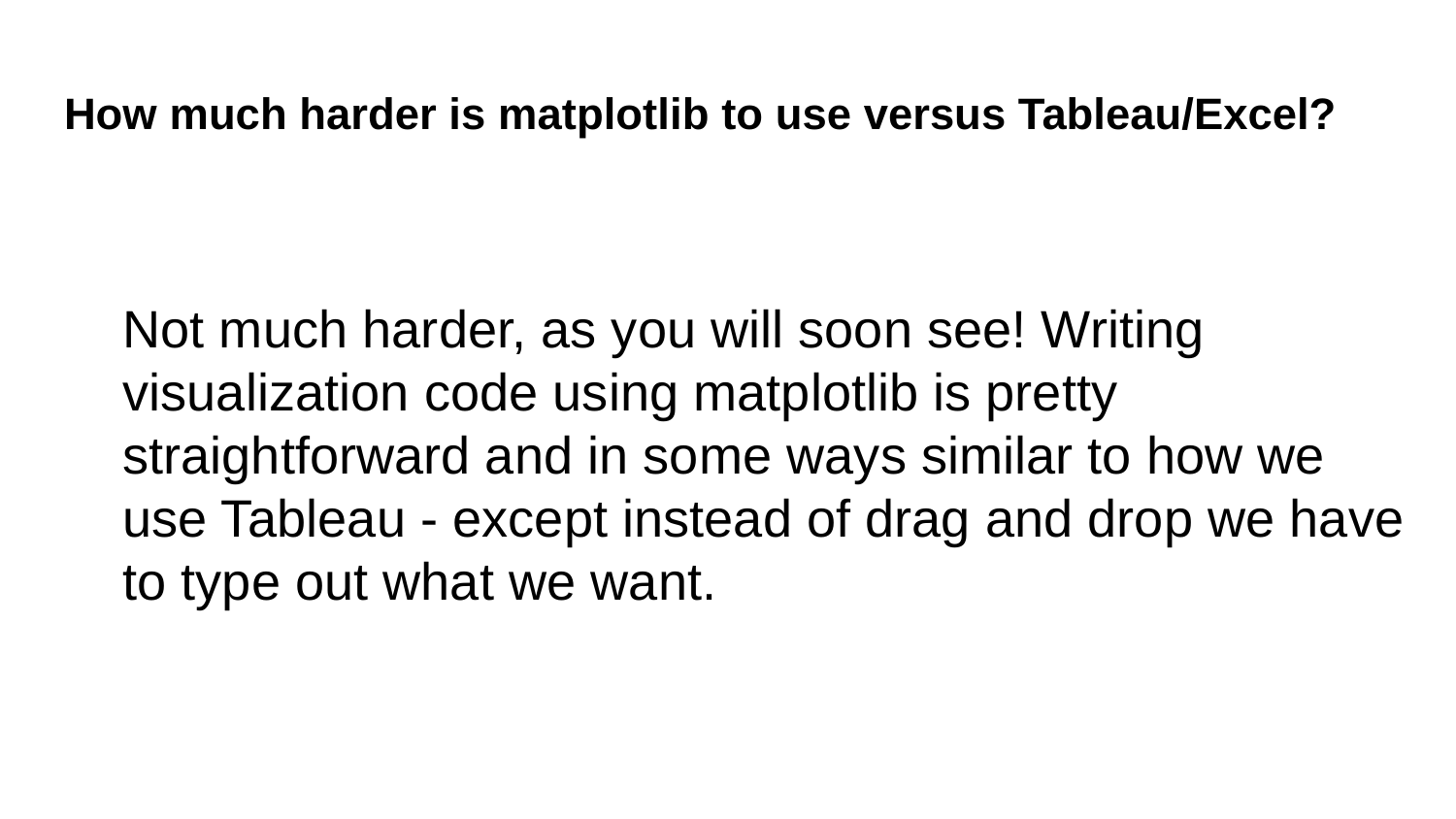

# How much harder is matplotlib to use versus Tableau/Excel?
Not much harder, as you will soon see! Writing visualization code using matplotlib is pretty straightforward and in some ways similar to how we use Tableau - except instead of drag and drop we have to type out what we want.